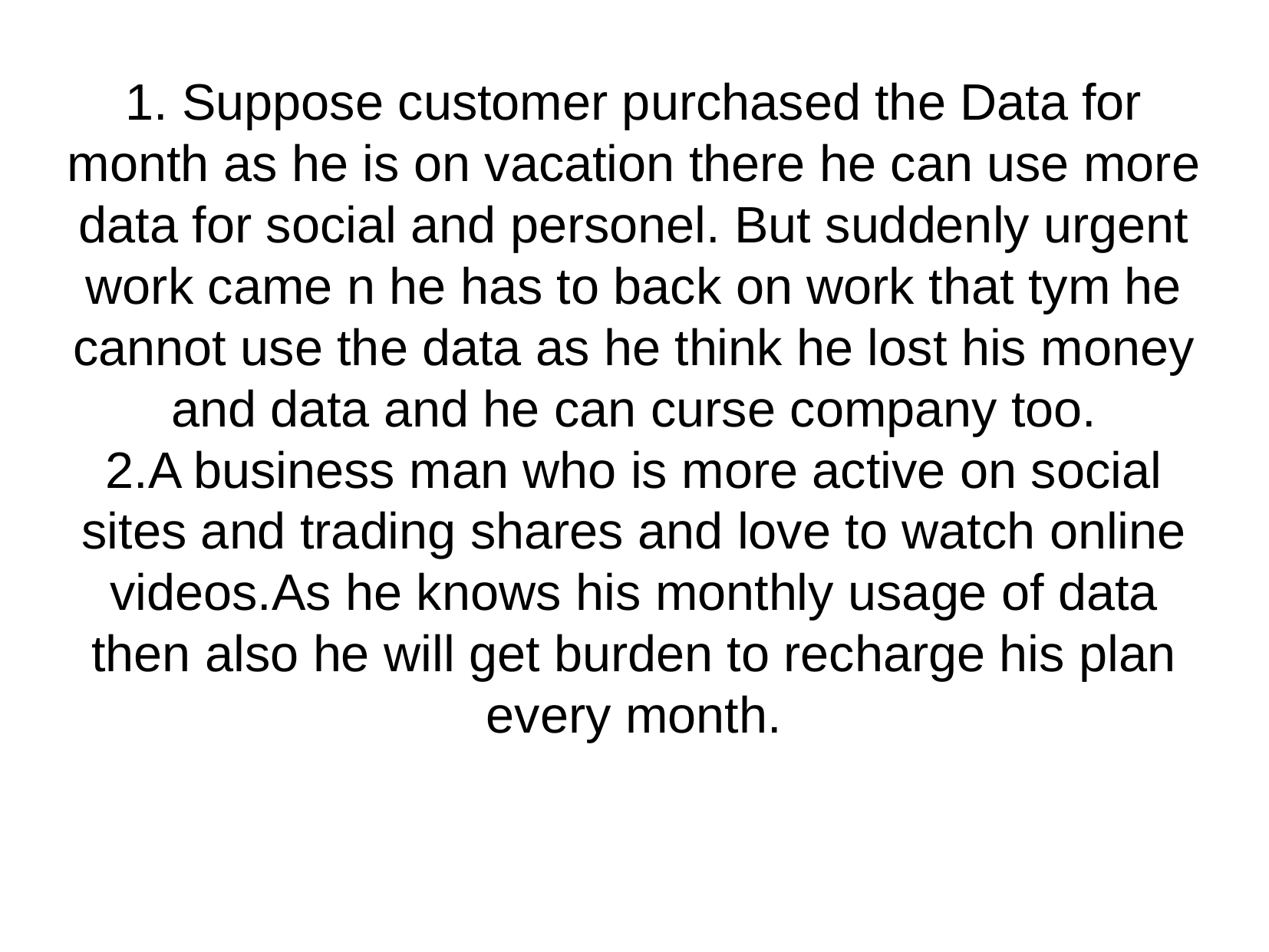

1. Suppose customer purchased the Data for month as he is on vacation there he can use more data for social and personel. But suddenly urgent work came n he has to back on work that tym he cannot use the data as he think he lost his money and data and he can curse company too.
2.A business man who is more active on social sites and trading shares and love to watch online videos.As he knows his monthly usage of data then also he will get burden to recharge his plan every month.